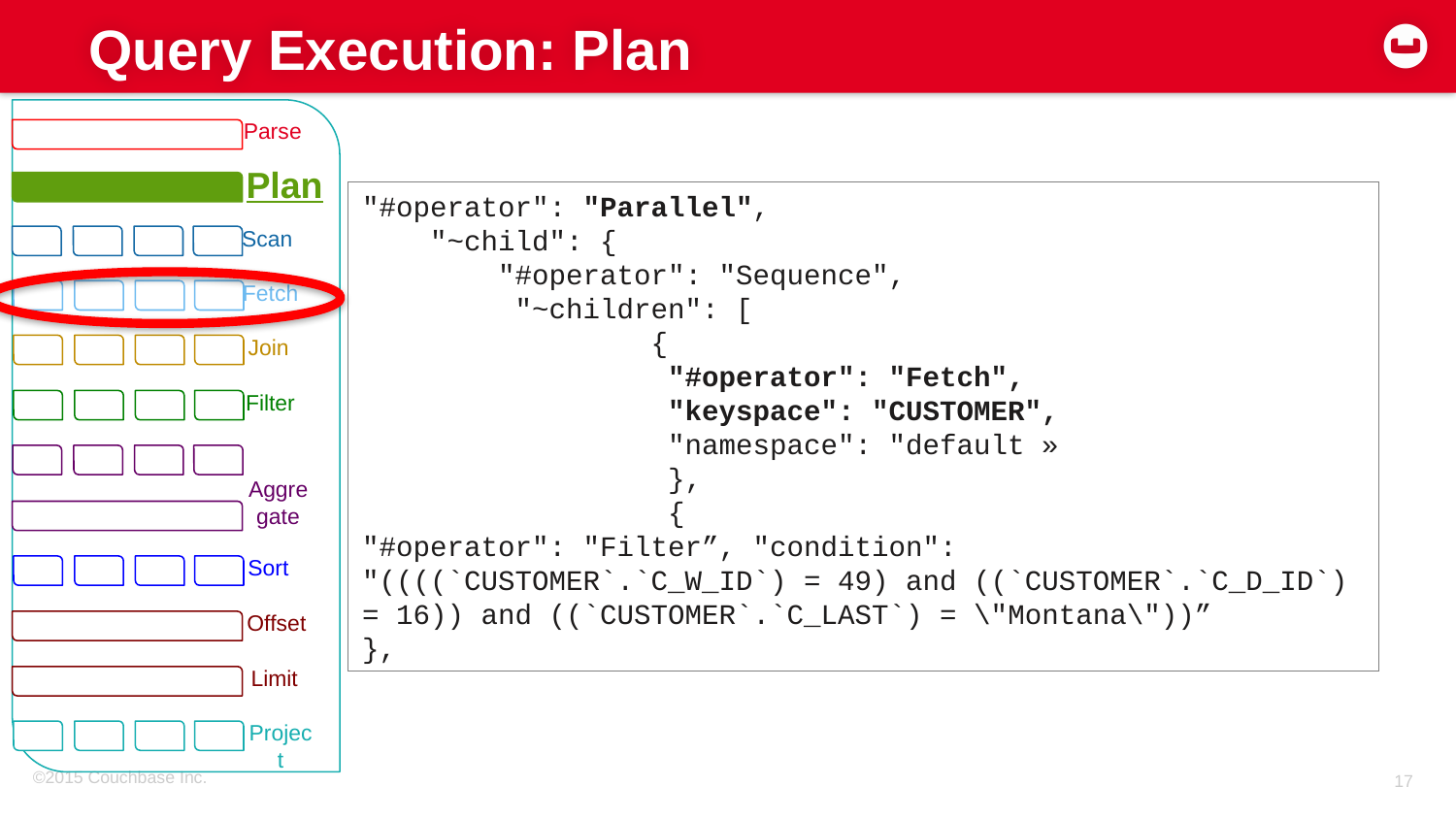

# Query Execution: Plan
"#operator": "Parallel",
    "~child": {
        "#operator": "Sequence",
         "~children": [
                 {
                  "#operator": "Fetch",
                  "keyspace": "CUSTOMER",
                  "namespace": "default »
                  },
                  {
"#operator": "Filter”, "condition": "((((`CUSTOMER`.`C_W_ID`) = 49) and ((`CUSTOMER`.`C_D_ID`) = 16)) and ((`CUSTOMER`.`C_LAST`) = \"Montana\"))”
},
Plan

Project

Aggregate

Offset

Limit

Parse

Fetch

Filter

Join

Sort

Scan